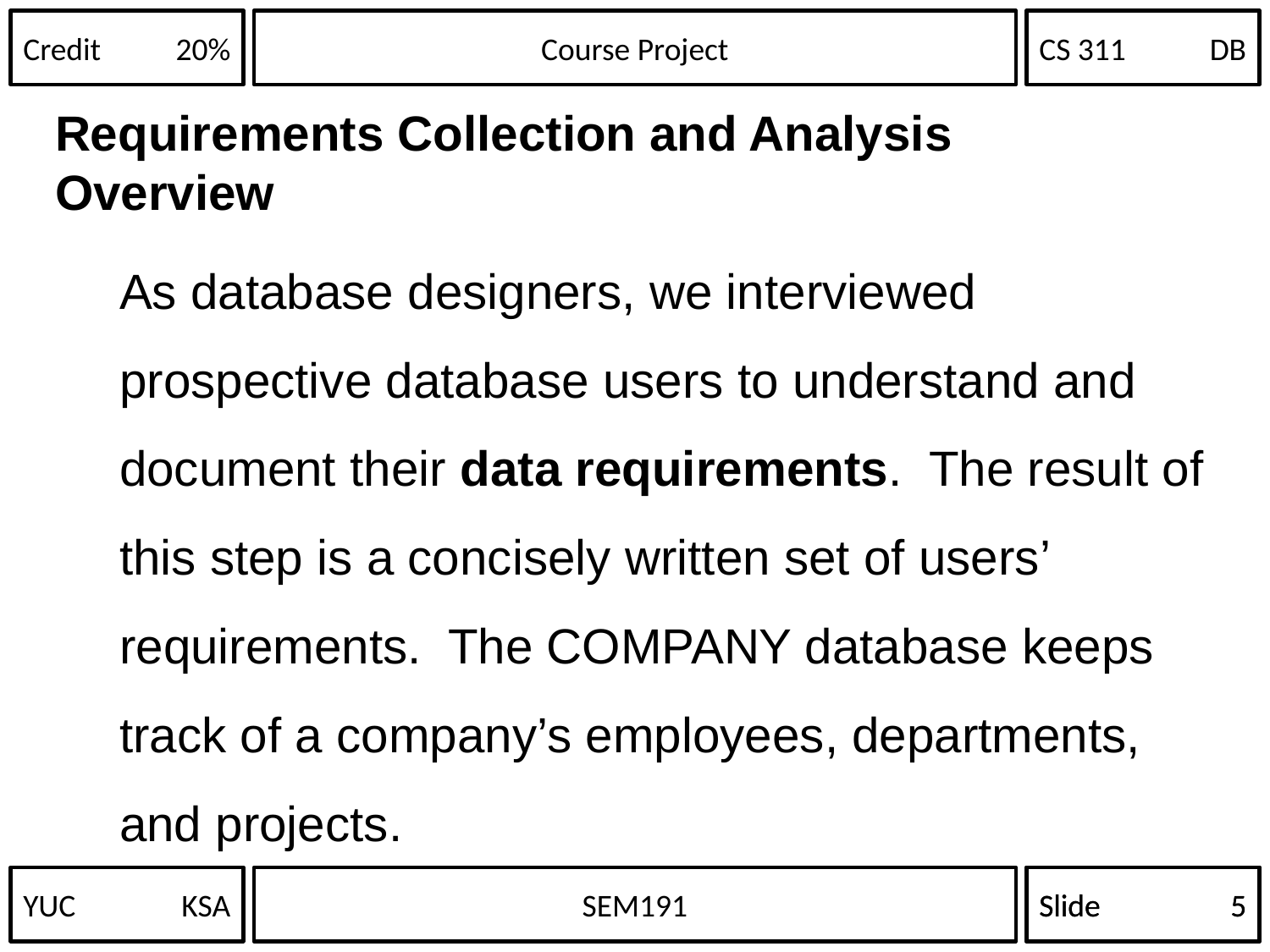

Requirements Collection and Analysis
Overview
As database designers, we interviewed prospective database users to understand and document their data requirements.  The result of this step is a concisely written set of users’ requirements.  The COMPANY database keeps track of a company’s employees, departments, and projects.
YUC	KSA
Slide	5